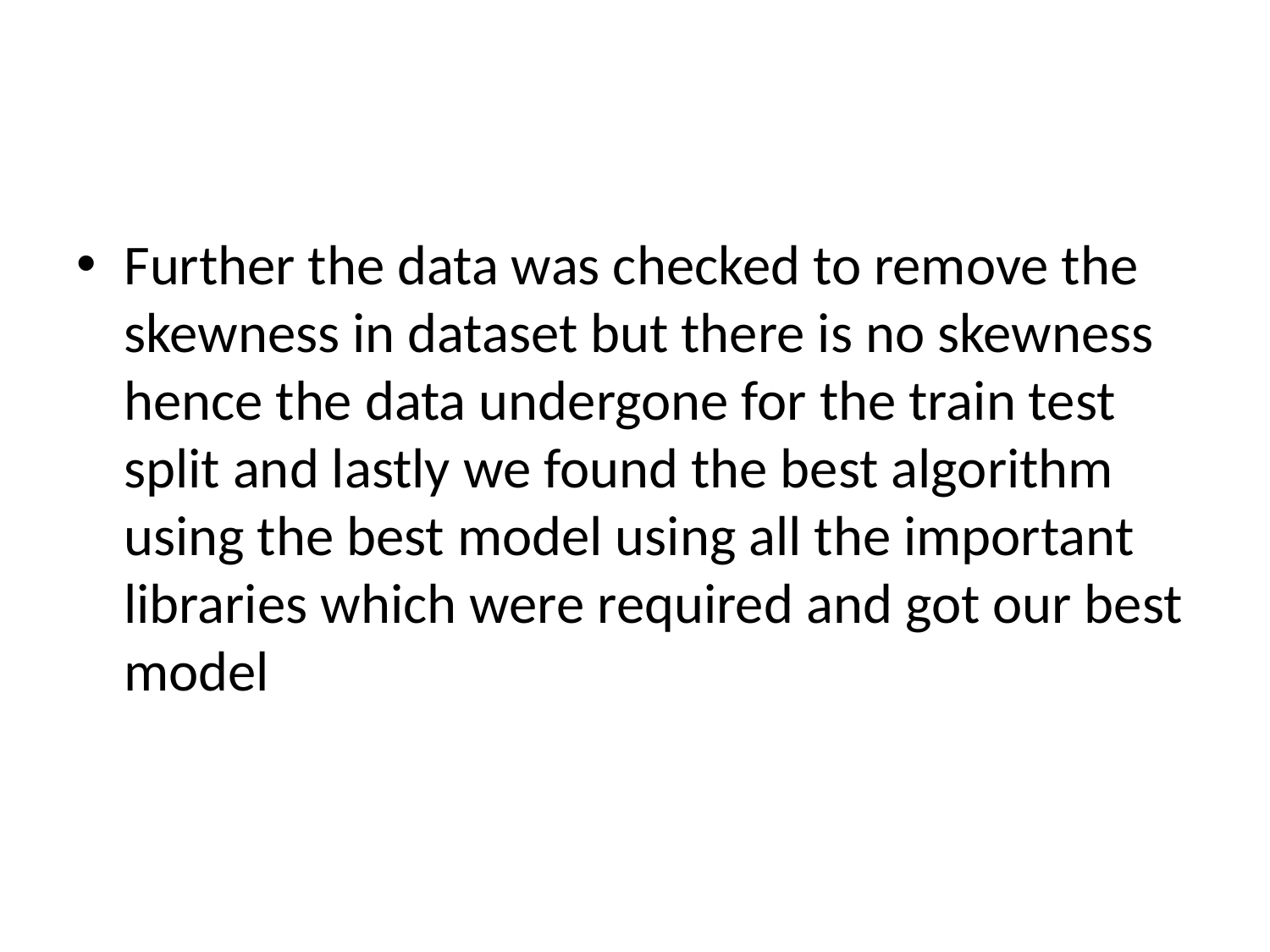

#
Further the data was checked to remove the skewness in dataset but there is no skewness hence the data undergone for the train test split and lastly we found the best algorithm using the best model using all the important libraries which were required and got our best model